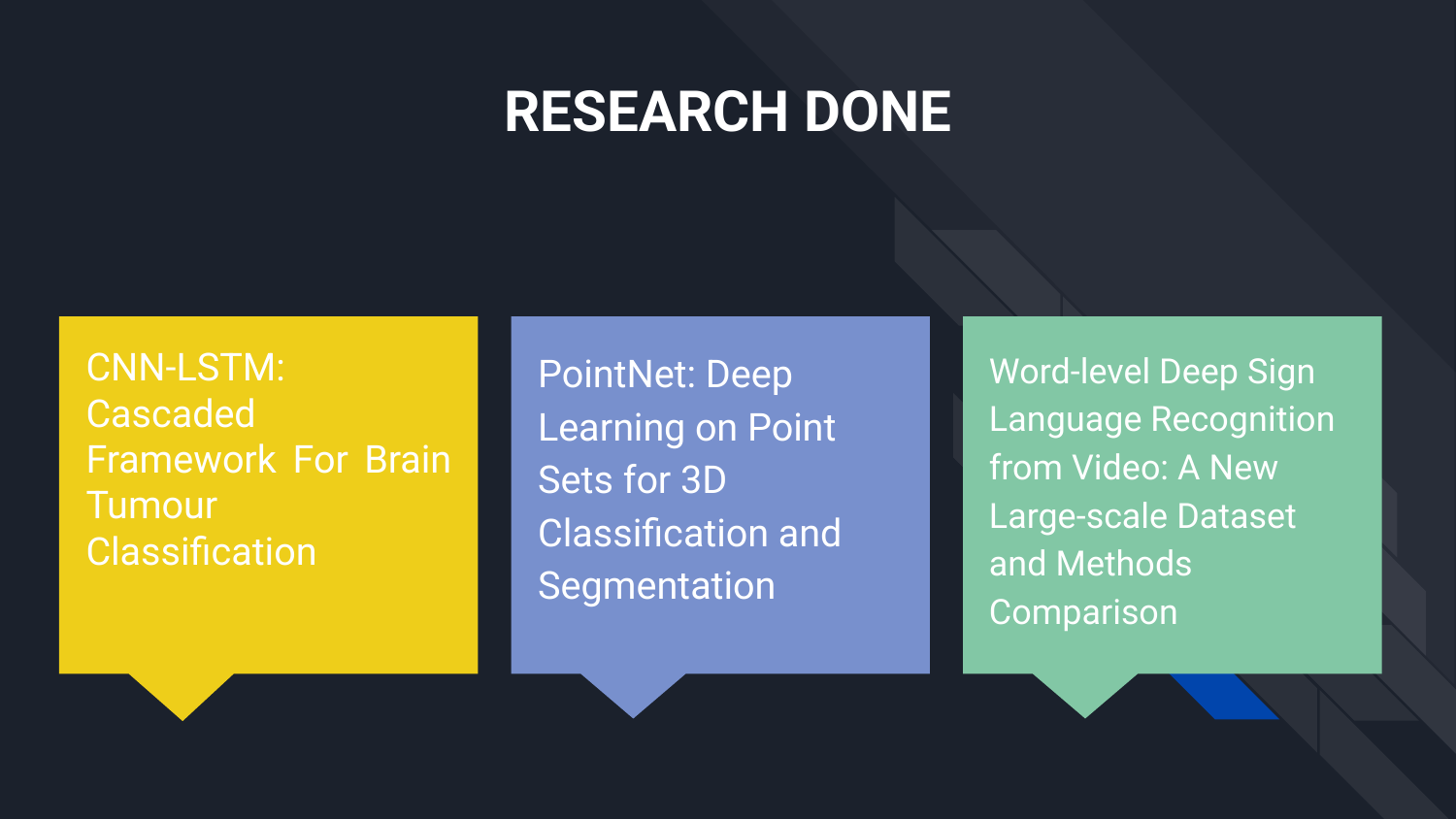

# RESEARCH DONE

CNN-LSTM: Cascaded Framework For Brain Tumour Classification

PointNet: Deep Learning on Point Sets for 3D Classification and Segmentation

Word-level Deep Sign Language Recognition from Video: A New Large-scale Dataset and Methods Comparison